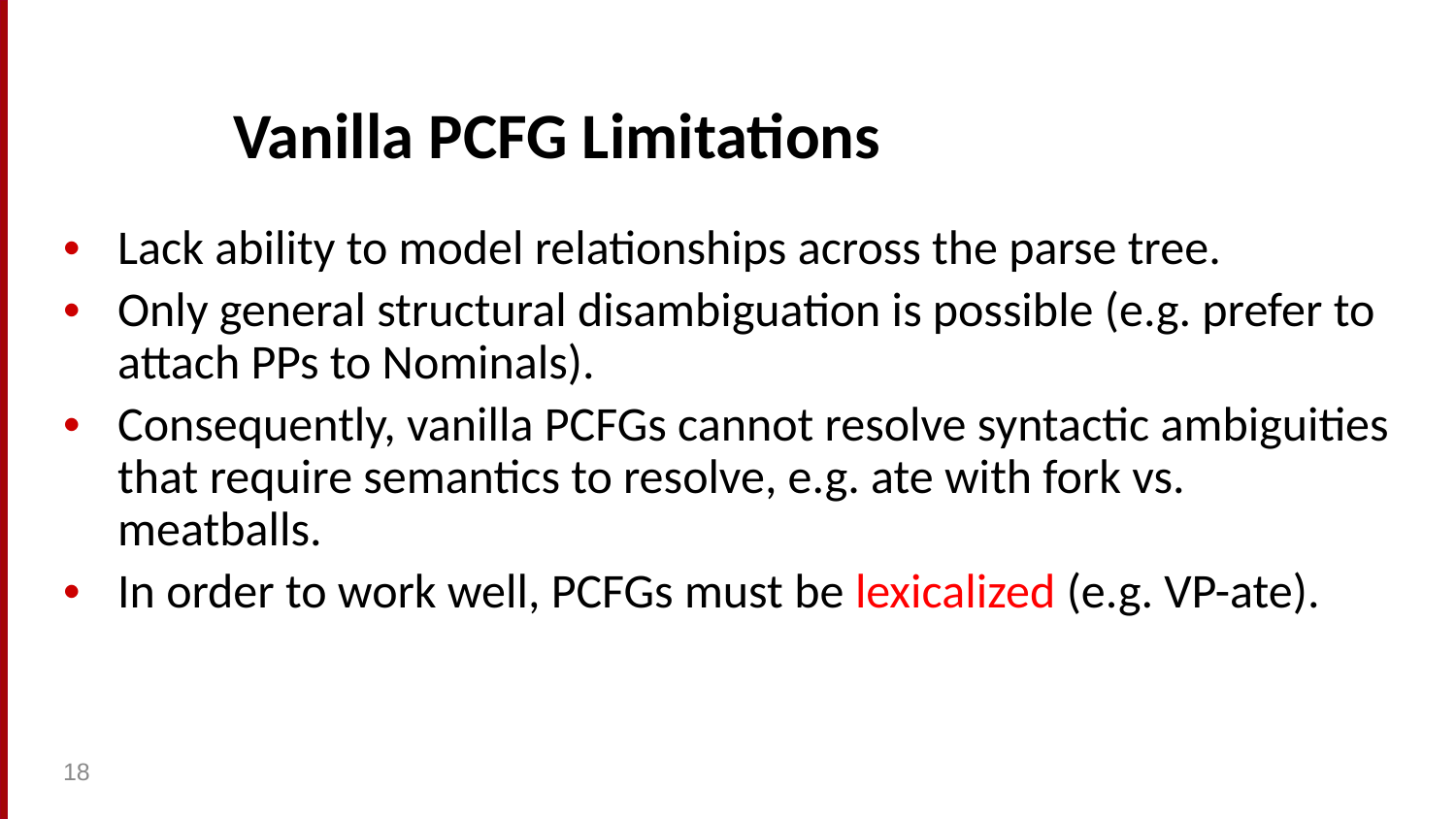

# Vanilla PCFG Limitations
Lack ability to model relationships across the parse tree.
Only general structural disambiguation is possible (e.g. prefer to attach PPs to Nominals).
Consequently, vanilla PCFGs cannot resolve syntactic ambiguities that require semantics to resolve, e.g. ate with fork vs. meatballs.
In order to work well, PCFGs must be lexicalized (e.g. VP-ate).
18